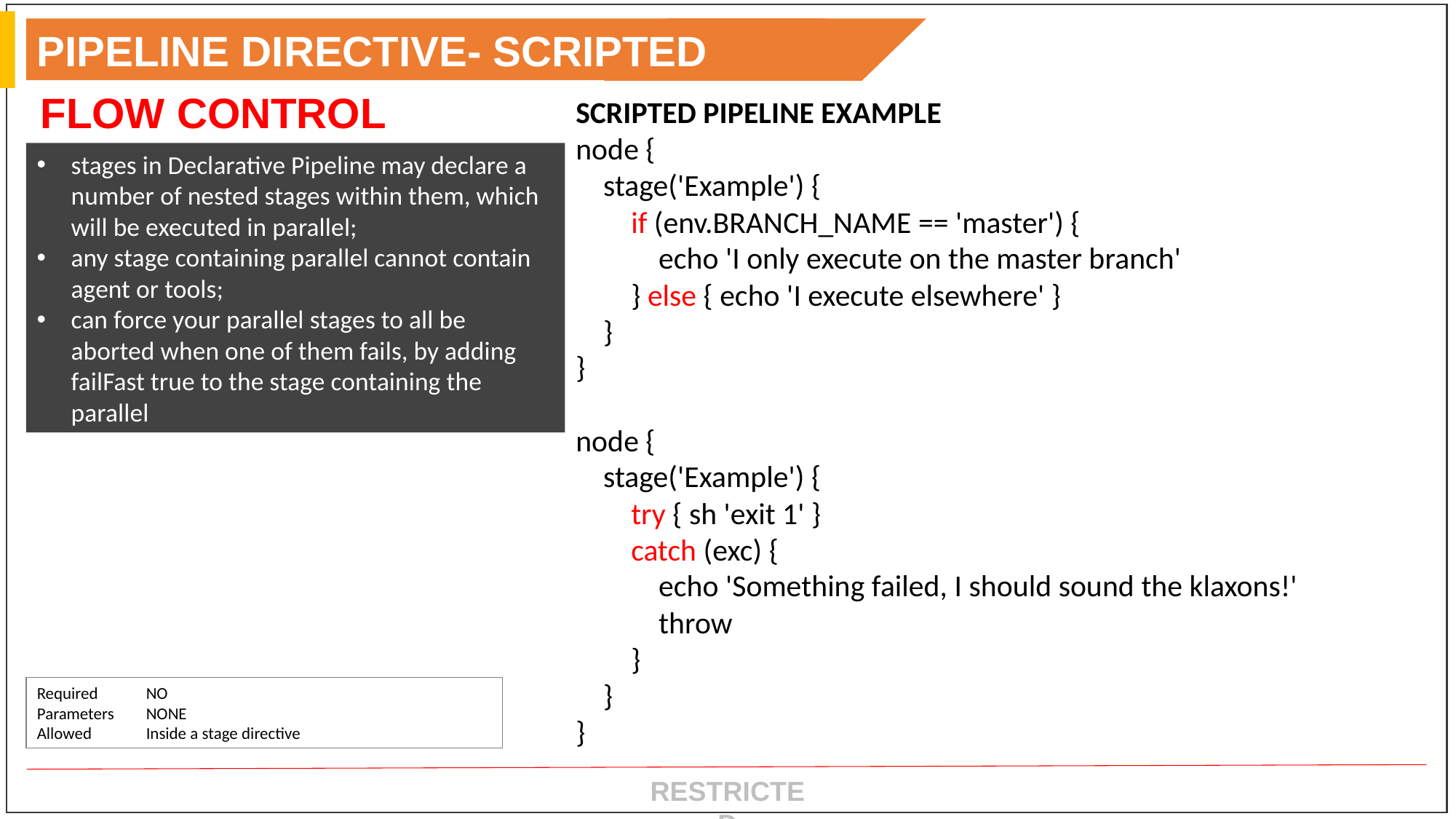

PIPELINE DIRECTIVE- SCRIPTED

FLOW CONTROL
SCRIPTED PIPELINE EXAMPLE
node {
    stage('Example') {
        if (env.BRANCH_NAME == 'master') {
            echo 'I only execute on the master branch'
        } else { echo 'I execute elsewhere' }
    }
}

node {
    stage('Example') {
        try { sh 'exit 1' }
        catch (exc) {
            echo 'Something failed, I should sound the klaxons!'
            throw
        }
    }
}
stages in Declarative Pipeline may declare a number of nested stages within them, which will be executed in parallel;
any stage containing parallel cannot contain agent or tools;
can force your parallel stages to all be aborted when one of them fails, by adding failFast true to the stage containing the parallel
Required	NO
Parameters	NONE
Allowed	Inside a stage directive
RESTRICTED